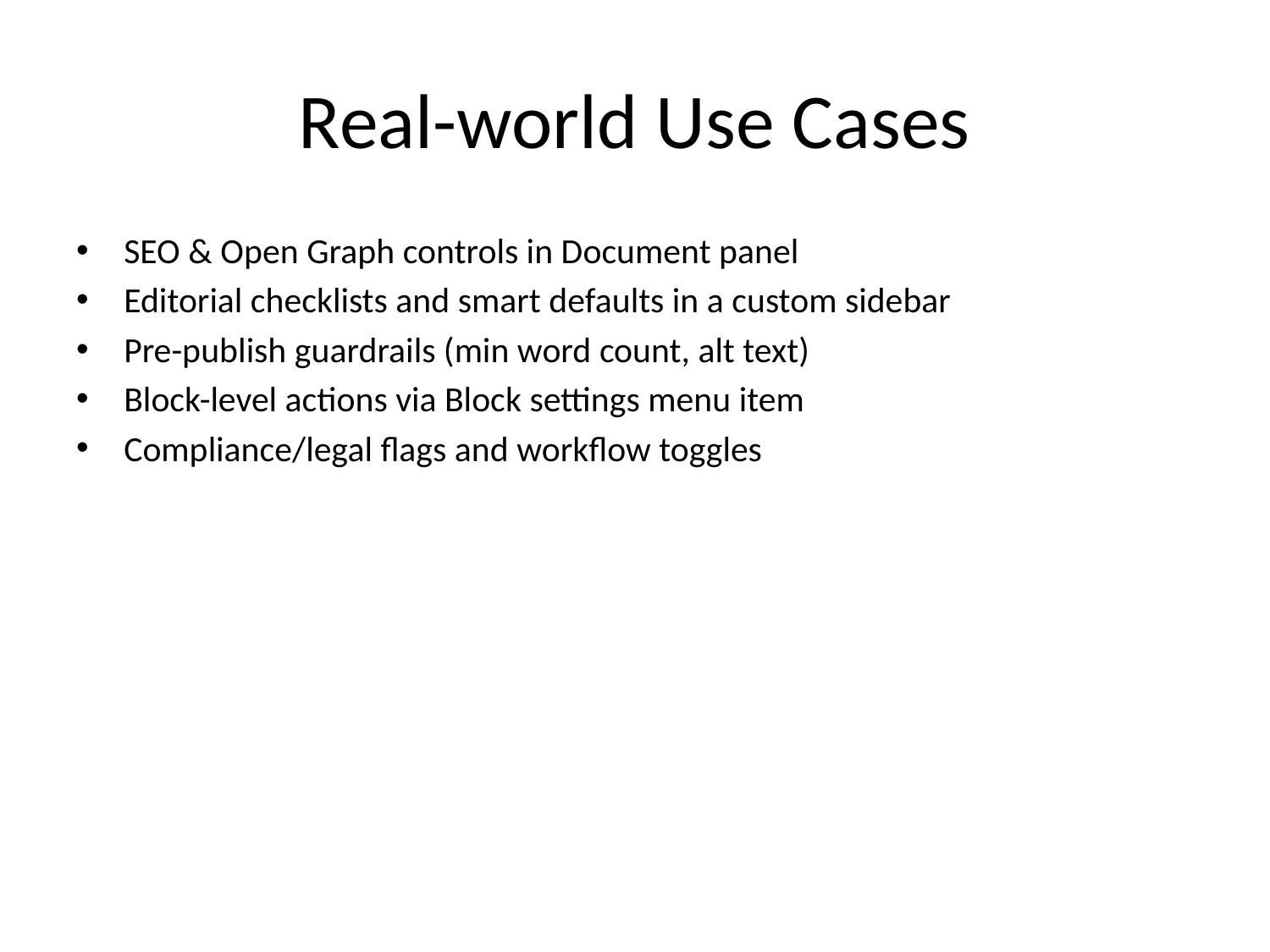

# Real-world Use Cases
SEO & Open Graph controls in Document panel
Editorial checklists and smart defaults in a custom sidebar
Pre-publish guardrails (min word count, alt text)
Block-level actions via Block settings menu item
Compliance/legal flags and workflow toggles